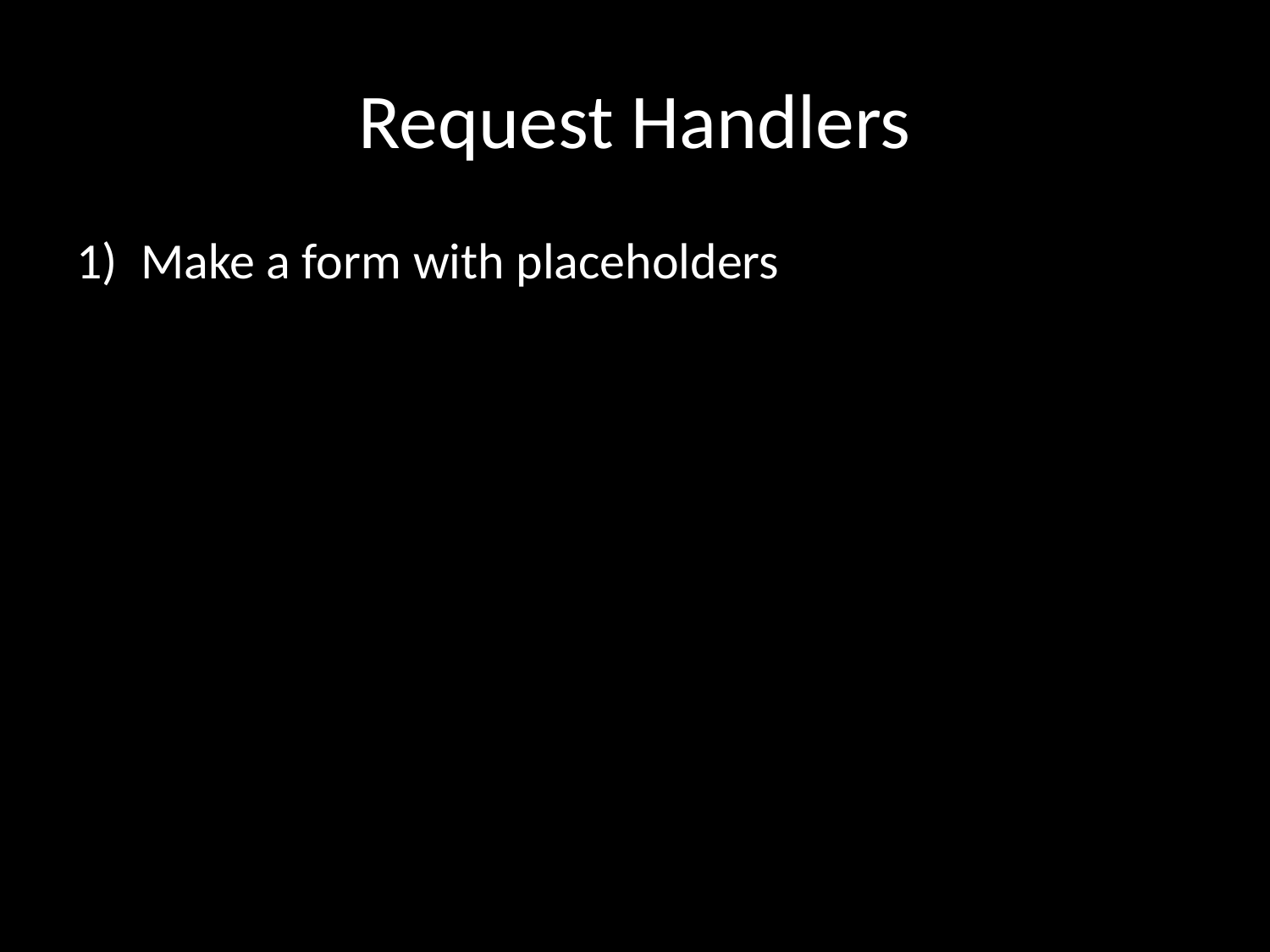

# Request Handlers
Make a form with placeholders